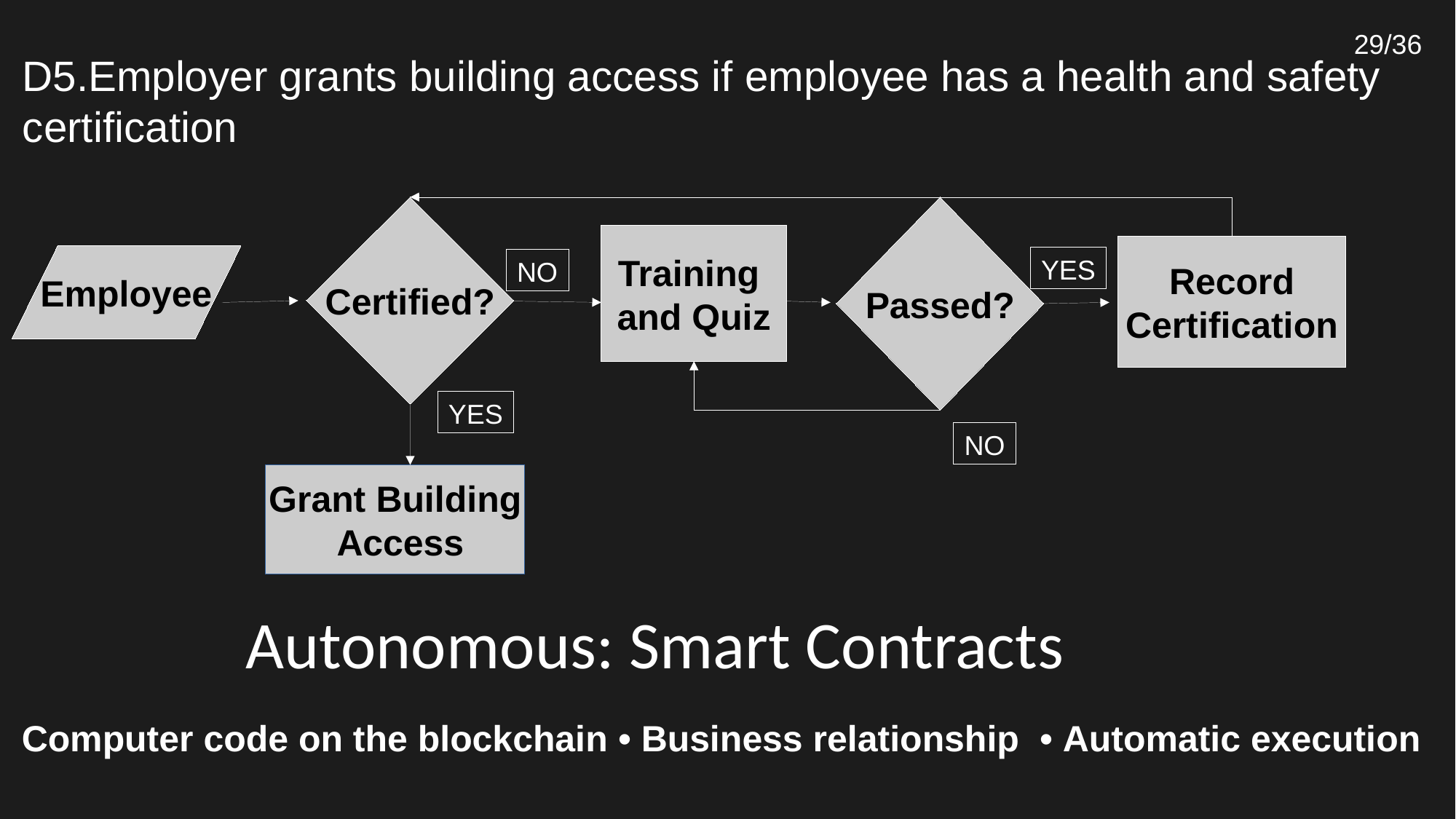

29/36
D5.Employer grants building access if employee has a health and safety certification

Passed?
Certified?
Training
and Quiz
Record
Certification
Employee
YES
NO

YES

NO
Grant Building
 Access
Autonomous: Smart Contracts
Computer code on the blockchain • Business relationship  • Automatic execution